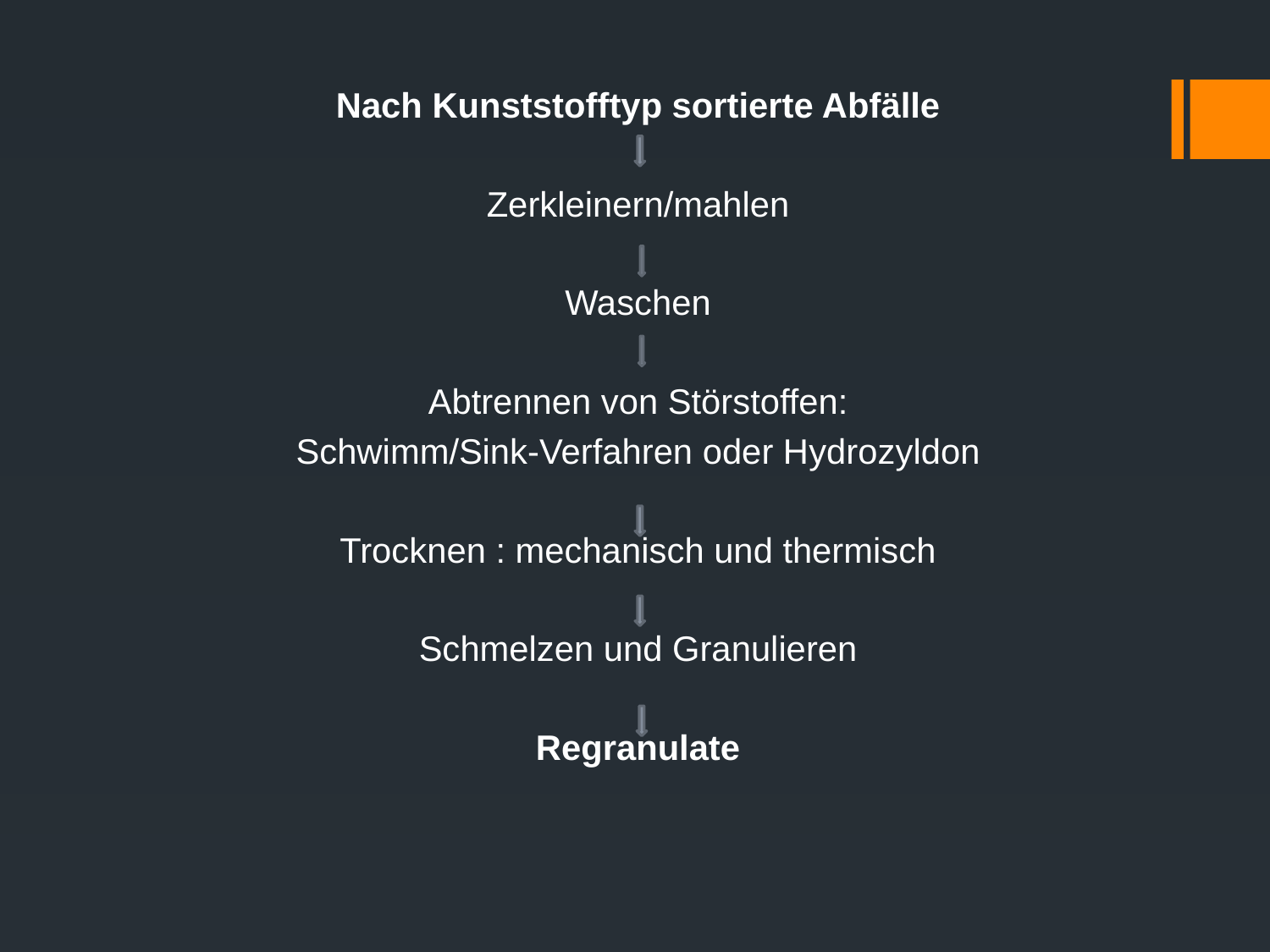

Nach Kunststofftyp sortierte Abfälle

Zerkleinern/mahlen

Waschen

Abtrennen von Störstoffen:
Schwimm/Sink-Verfahren oder Hydrozyldon

Trocknen : mechanisch und thermisch

Schmelzen und Granulieren

Regranulate